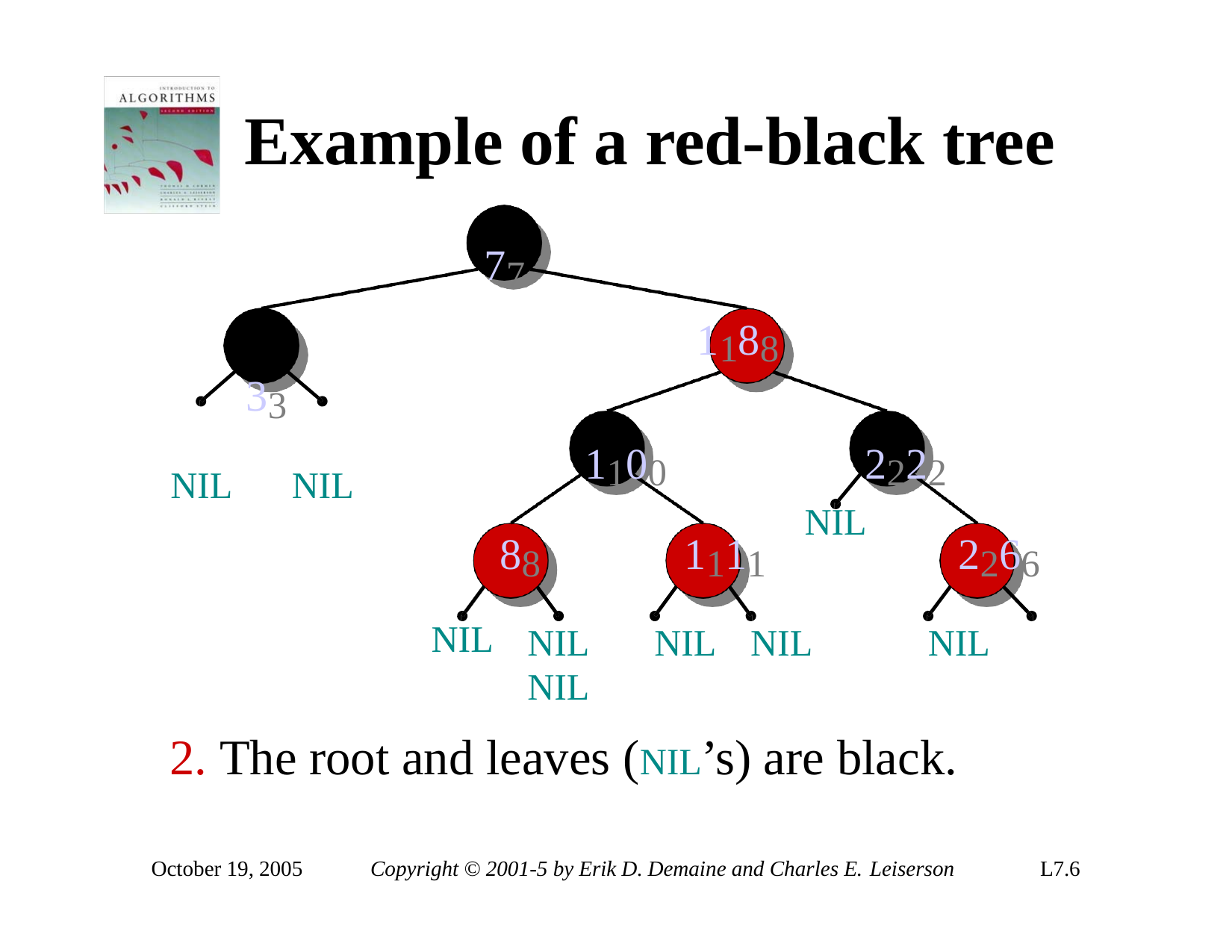

# Example of a red-black tree

77
33
NIL	NIL
|  | 1188 |  |
| --- | --- | --- |
|  | 1100 | 2222 |
| NIL | NIL 88 1111 2266 NIL NIL NIL NIL NIL |  |

2. The root and leaves (NIL’s) are black.
October 19, 2005
Copyright © 2001-5 by Erik D. Demaine and Charles E. Leiserson
L7.6